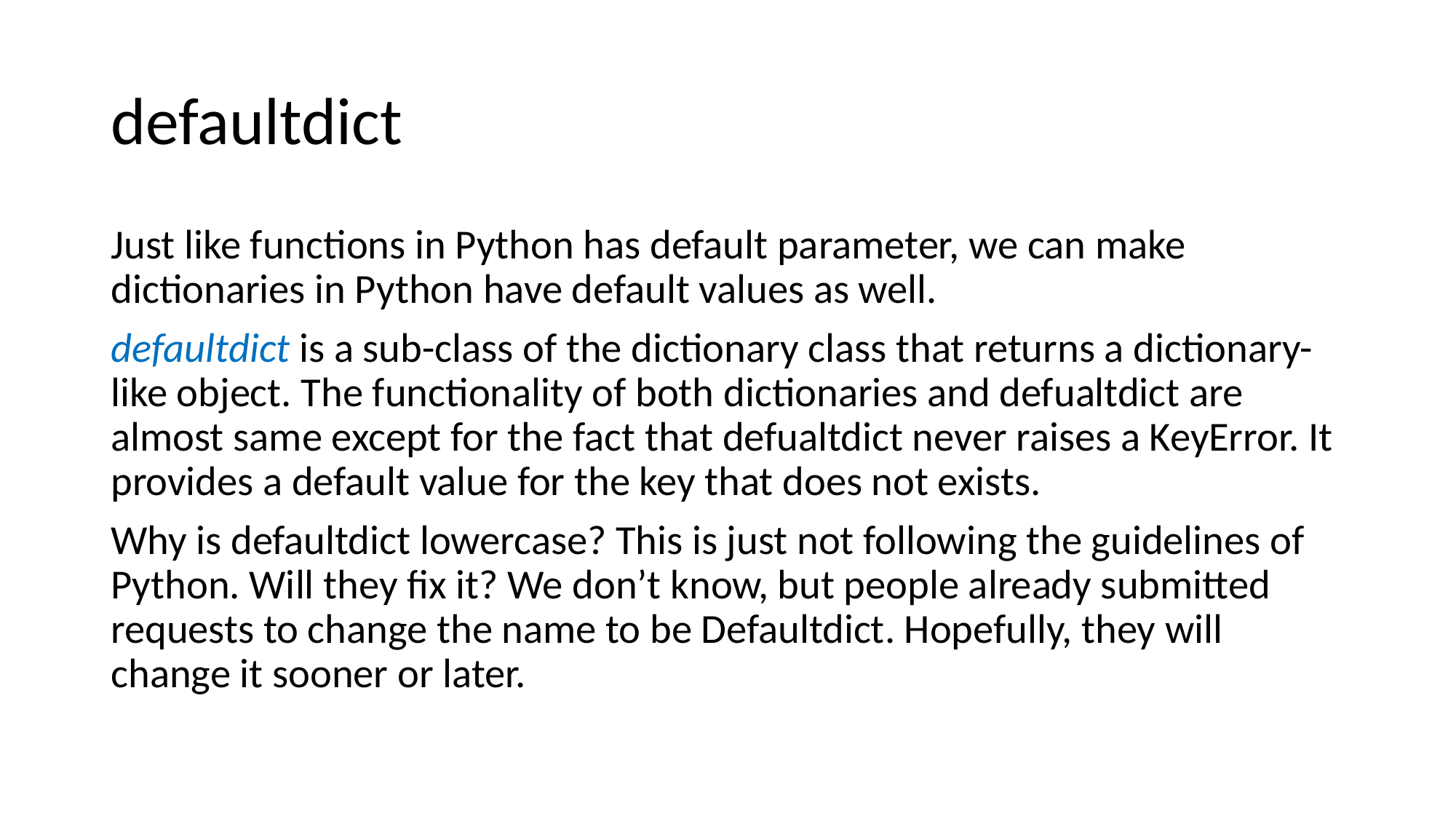

# defaultdict
Just like functions in Python has default parameter, we can make dictionaries in Python have default values as well.
defaultdict is a sub-class of the dictionary class that returns a dictionary-like object. The functionality of both dictionaries and defualtdict are almost same except for the fact that defualtdict never raises a KeyError. It provides a default value for the key that does not exists.
Why is defaultdict lowercase? This is just not following the guidelines of Python. Will they fix it? We don’t know, but people already submitted requests to change the name to be Defaultdict. Hopefully, they will change it sooner or later.